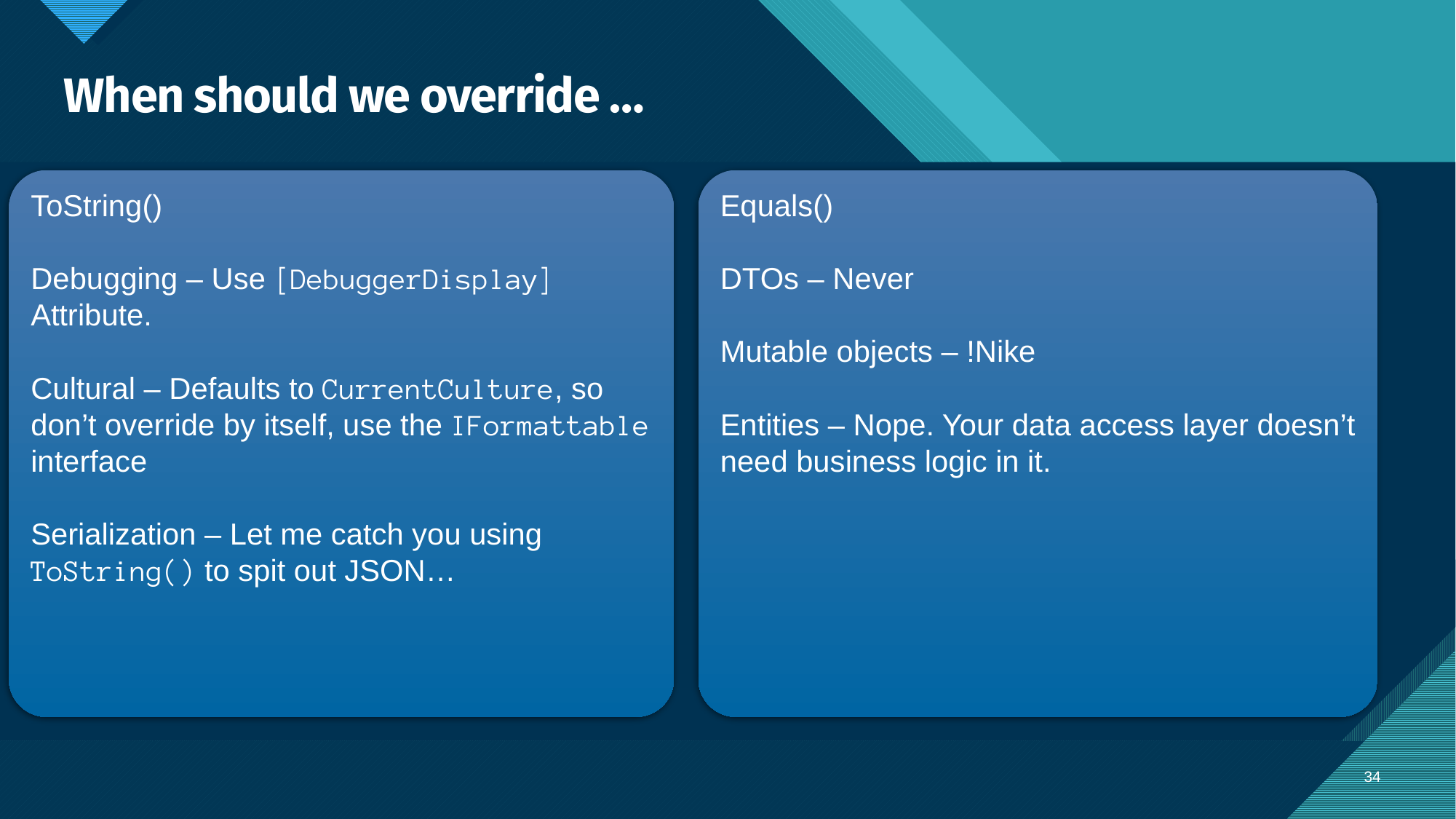

# When should we override …
ToString()

Debugging – Use [DebuggerDisplay] Attribute.

Cultural – Defaults to CurrentCulture, so don’t override by itself, use the IFormattable interface

Serialization – Let me catch you using ToString() to spit out JSON…

Equals()

DTOs – Never

Mutable objects – !Nike

Entities – Nope. Your data access layer doesn’t need business logic in it.

34